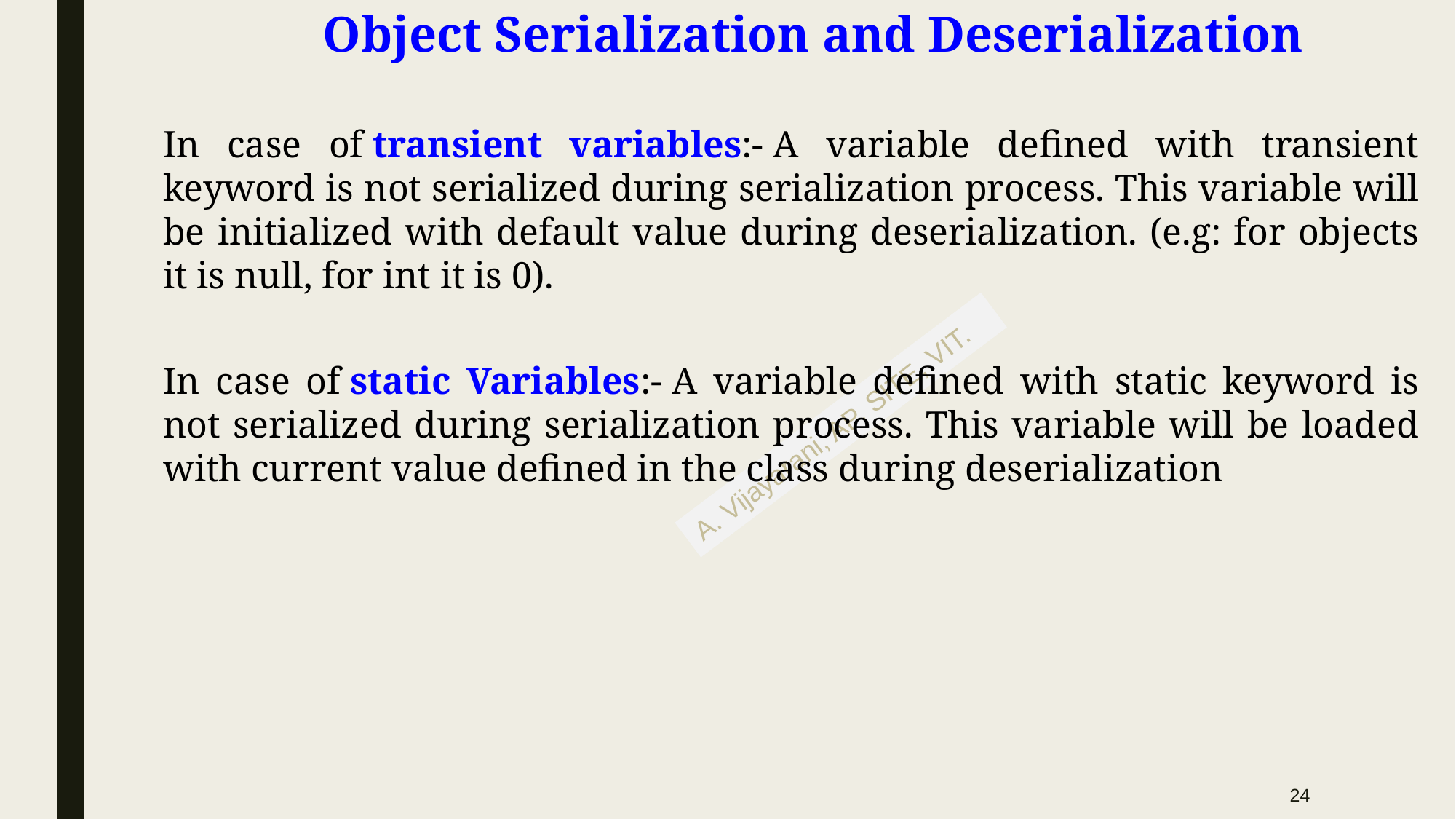

# Object Serialization and Deserialization
In case of transient variables:- A variable defined with transient keyword is not serialized during serialization process. This variable will be initialized with default value during deserialization. (e.g: for objects it is null, for int it is 0).
In case of static Variables:- A variable defined with static keyword is not serialized during serialization process. This variable will be loaded with current value defined in the class during deserialization
24